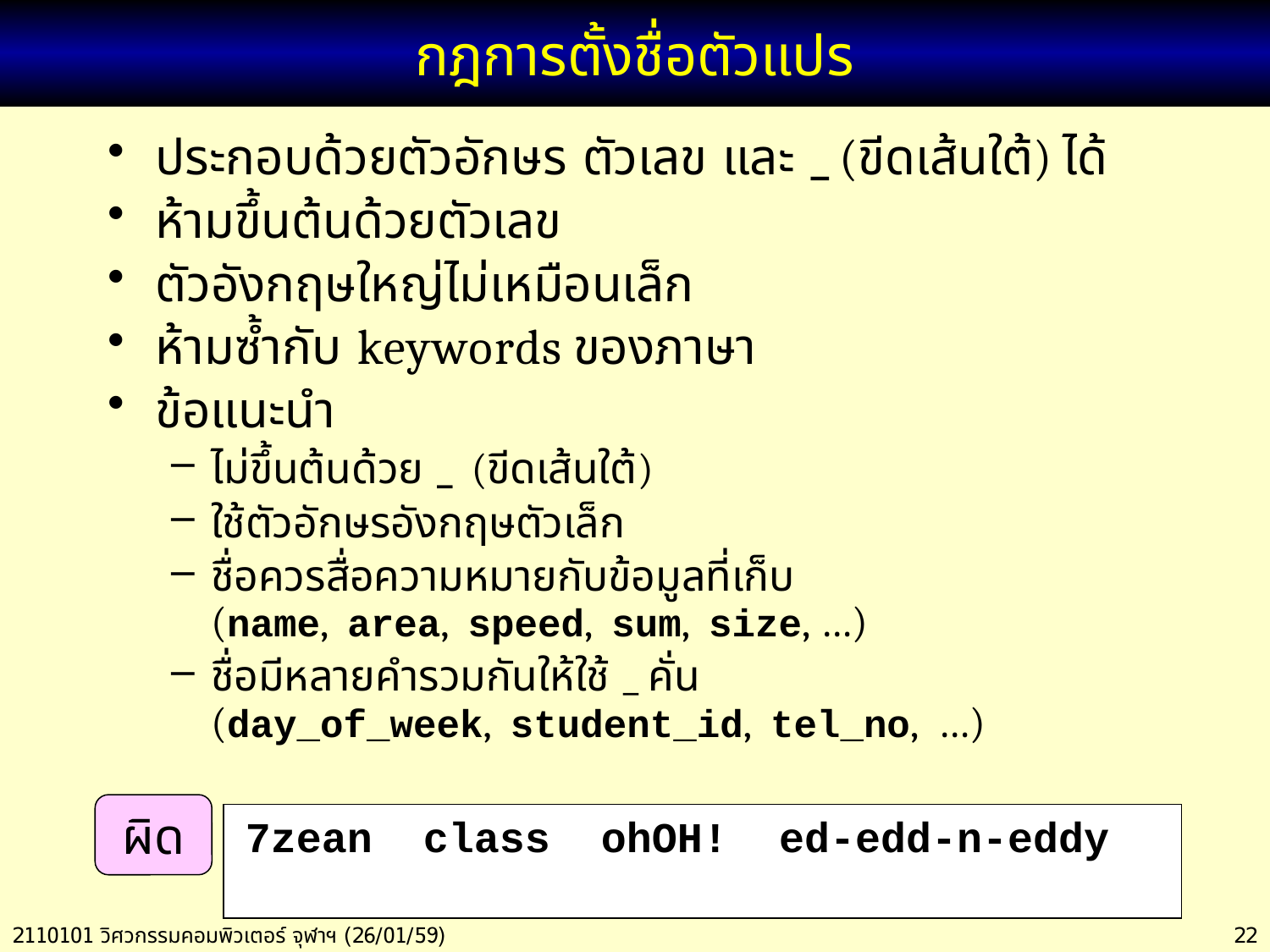

# กฎการตั้งชื่อตัวแปร
ประกอบด้วยตัวอักษร ตัวเลข และ _ (ขีดเส้นใต้) ได้
ห้ามขึ้นต้นด้วยตัวเลข
ตัวอังกฤษใหญ่ไม่เหมือนเล็ก
ห้ามซ้ำกับ keywords ของภาษา
ข้อแนะนำ
ไม่ขึ้นต้นด้วย _  (ขีดเส้นใต้)
ใช้ตัวอักษรอังกฤษตัวเล็ก
ชื่อควรสื่อความหมายกับข้อมูลที่เก็บ
(name,  area,  speed,  sum,  size, …)
ชื่อมีหลายคำรวมกันให้ใช้ _ คั่น
(day_of_week,  student_id,  tel_no,  …)
ผิด
7zean  class  ohOH!  ed-edd-n-eddy